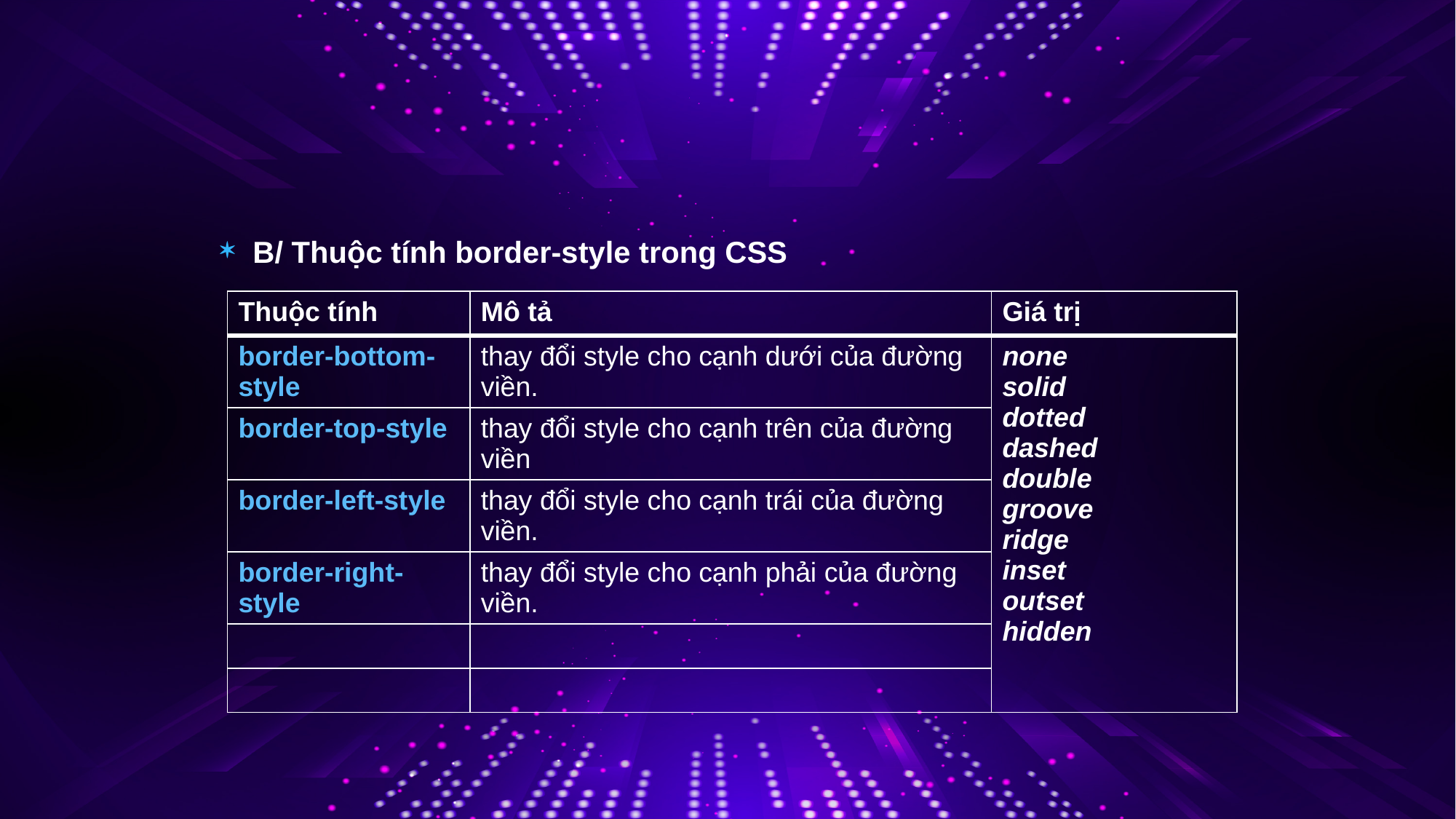

B/ Thuộc tính border-style trong CSS

| Thuộc tính | Mô tả | Giá trị |
| --- | --- | --- |
| border-bottom-style | thay đổi style cho cạnh dưới của đường viền. | none solid dotted dashed double groove ridge inset outset hidden |
| border-top-style | thay đổi style cho cạnh trên của đường viền |  |
| border-left-style | thay đổi style cho cạnh trái của đường viền. |  |
| border-right-style | thay đổi style cho cạnh phải của đường viền. |  |
|  |  |  |
|  |  |  |